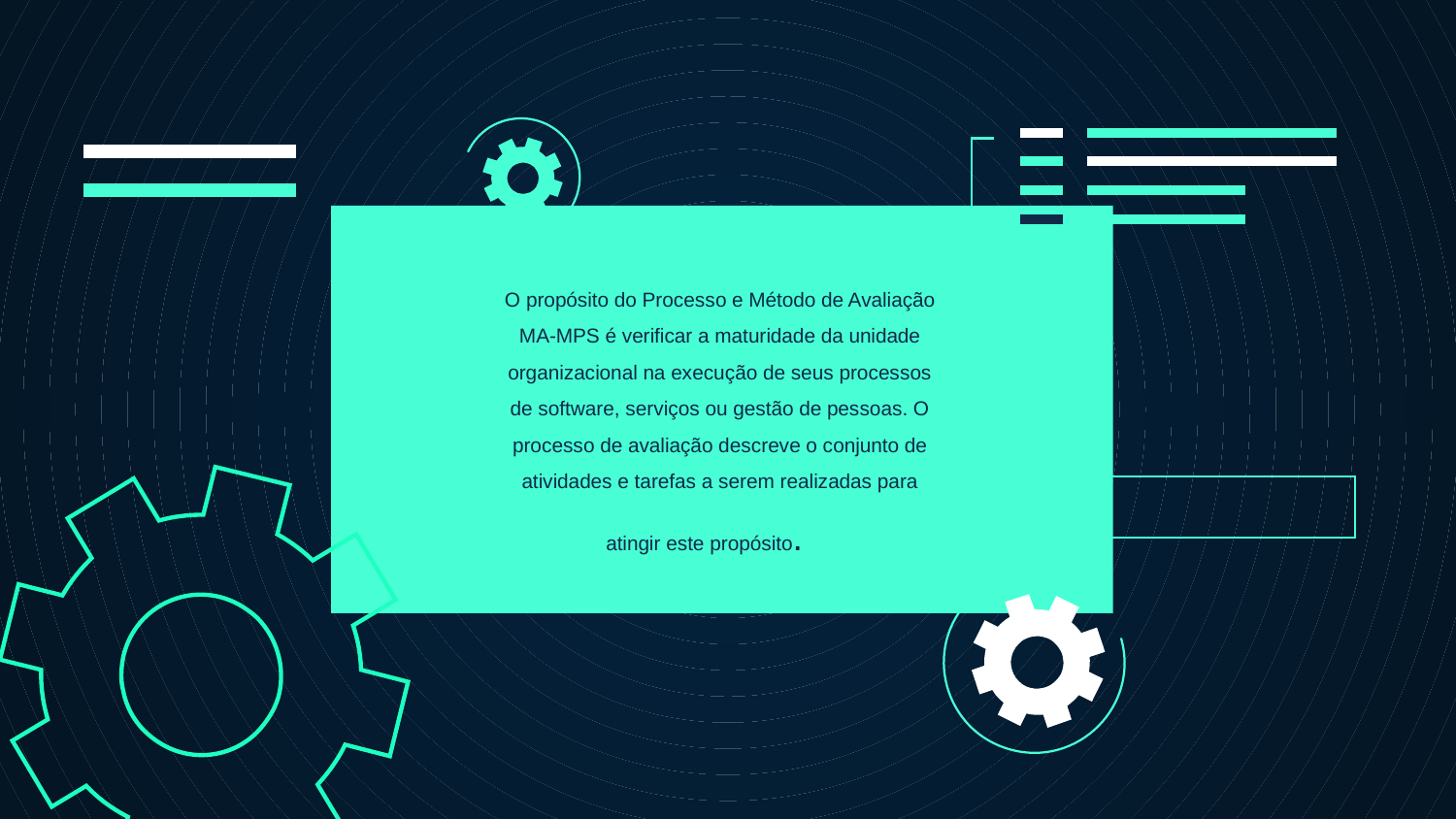

O propósito do Processo e Método de Avaliação MA-MPS é verificar a maturidade da unidade organizacional na execução de seus processos de software, serviços ou gestão de pessoas. O processo de avaliação descreve o conjunto de atividades e tarefas a serem realizadas para atingir este propósito.